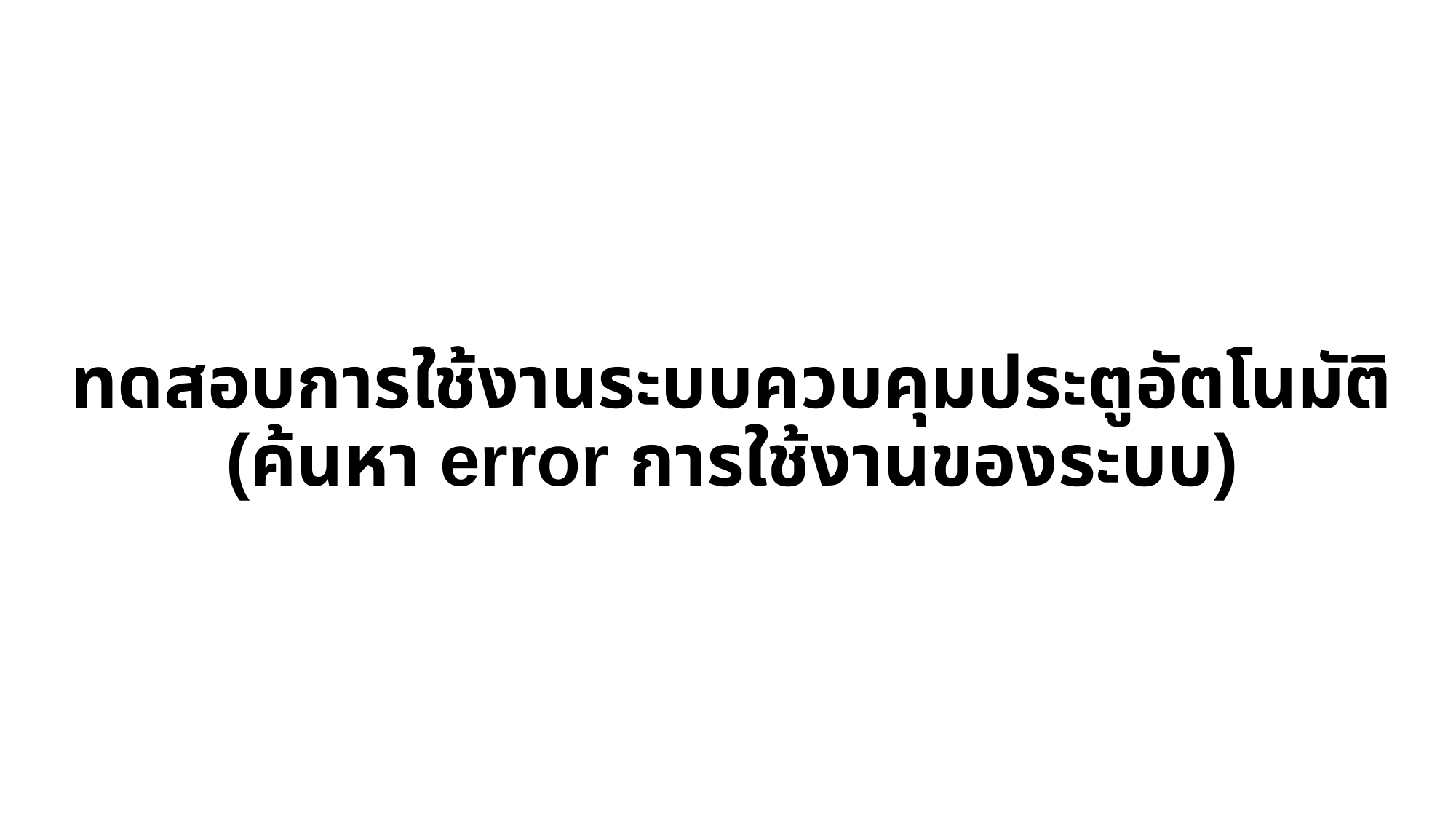

# ทดสอบการใช้งานระบบควบคุมประตูอัตโนมัติ (ค้นหา error การใช้งานของระบบ)